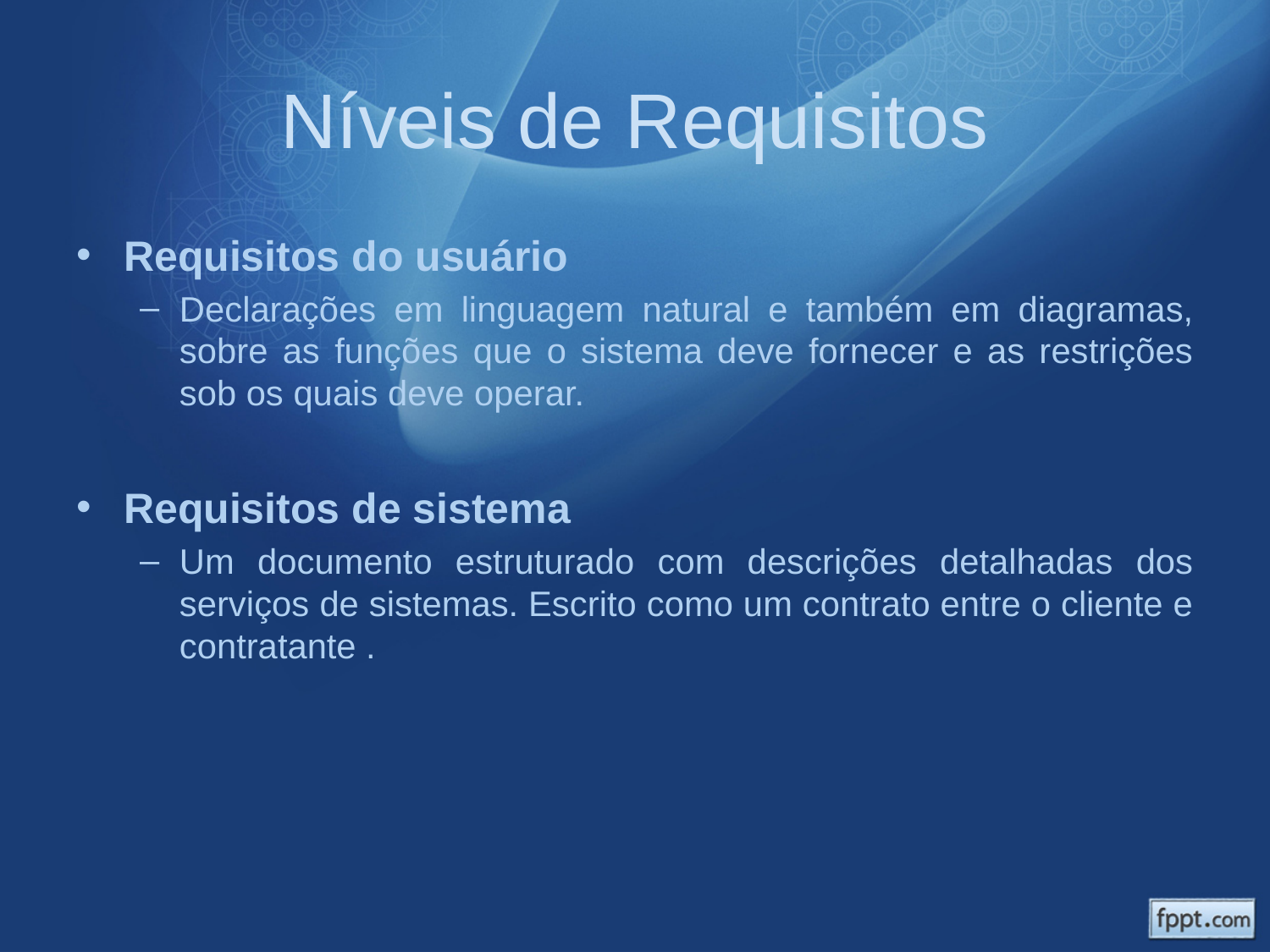

# Níveis de Requisitos
Requisitos do usuário
Declarações em linguagem natural e também em diagramas, sobre as funções que o sistema deve fornecer e as restrições sob os quais deve operar.

Requisitos de sistema
Um documento estruturado com descrições detalhadas dos serviços de sistemas. Escrito como um contrato entre o cliente e contratante .